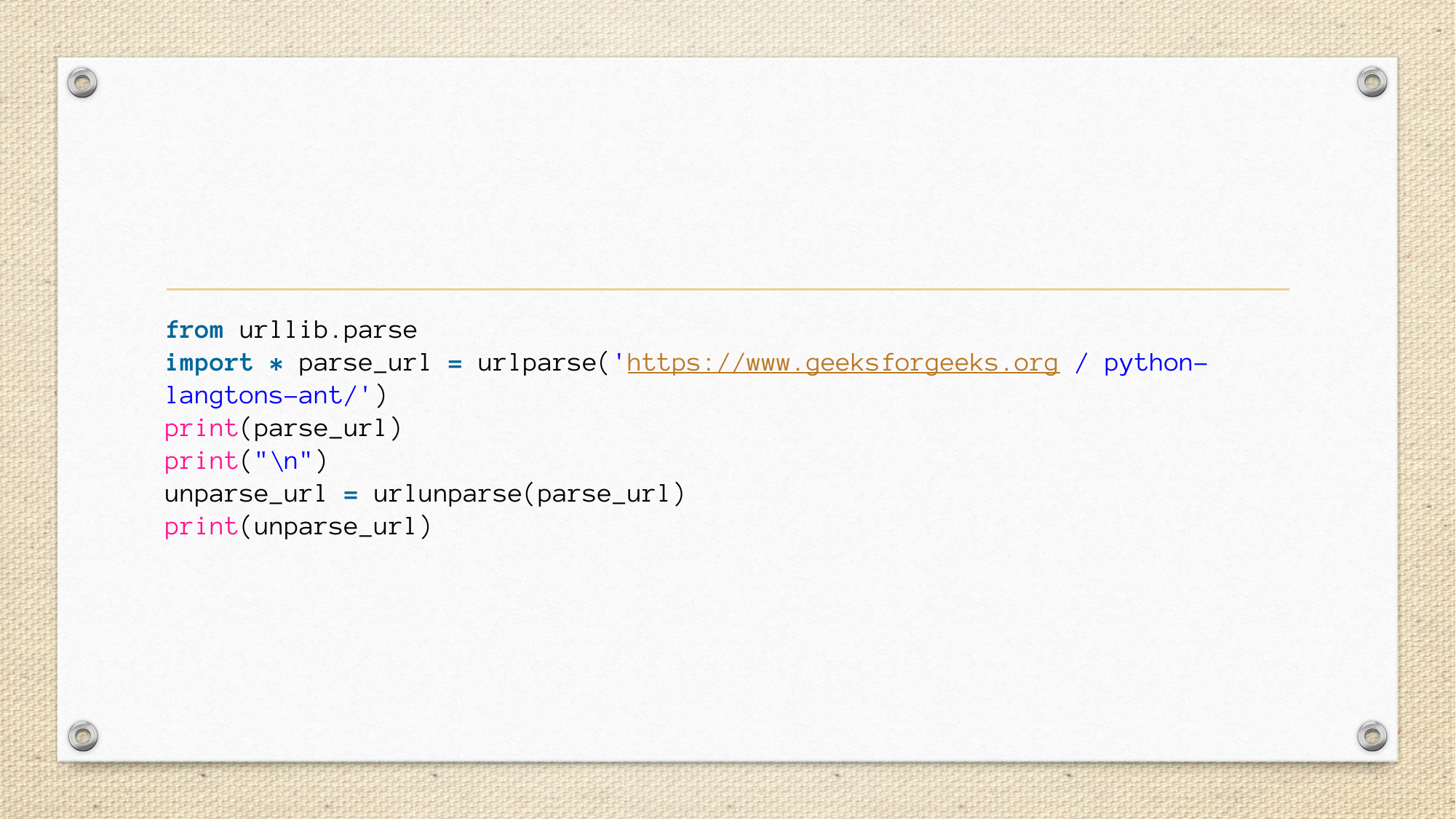

from urllib.parse
import * parse_url = urlparse('https://www.geeksforgeeks.org / python-langtons-ant/')
print(parse_url)
print("\n")
unparse_url = urlunparse(parse_url)
print(unparse_url)